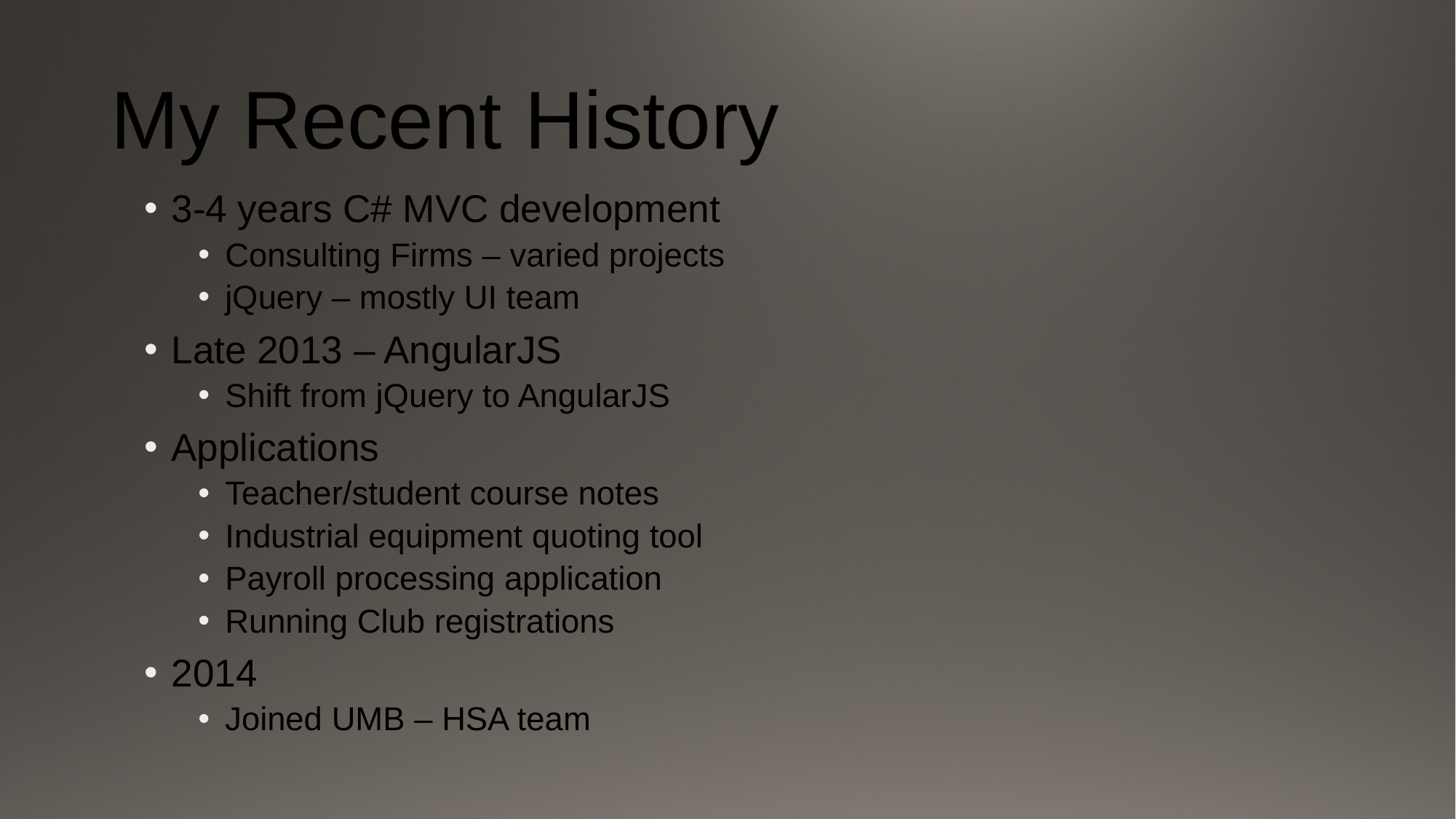

# My Recent History
3-4 years C# MVC development
Consulting Firms – varied projects
jQuery – mostly UI team
Late 2013 – AngularJS
Shift from jQuery to AngularJS
Applications
Teacher/student course notes
Industrial equipment quoting tool
Payroll processing application
Running Club registrations
2014
Joined UMB – HSA team